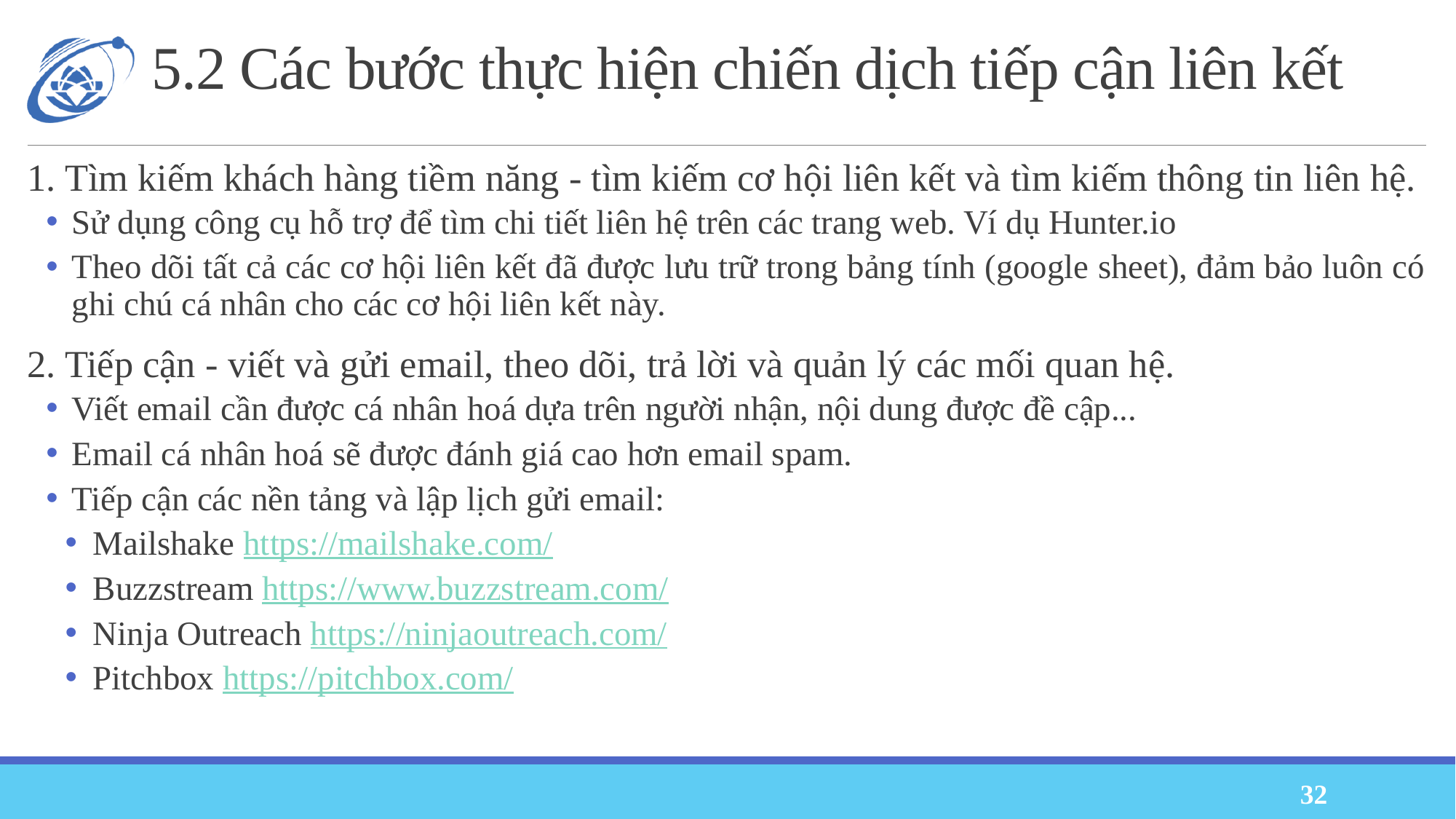

# 5.2 Các bước thực hiện chiến dịch tiếp cận liên kết
1. Tìm kiếm khách hàng tiềm năng - tìm kiếm cơ hội liên kết và tìm kiếm thông tin liên hệ.
Sử dụng công cụ hỗ trợ để tìm chi tiết liên hệ trên các trang web. Ví dụ Hunter.io
Theo dõi tất cả các cơ hội liên kết đã được lưu trữ trong bảng tính (google sheet), đảm bảo luôn có ghi chú cá nhân cho các cơ hội liên kết này.
2. Tiếp cận - viết và gửi email, theo dõi, trả lời và quản lý các mối quan hệ.
Viết email cần được cá nhân hoá dựa trên người nhận, nội dung được đề cập...
Email cá nhân hoá sẽ được đánh giá cao hơn email spam.
Tiếp cận các nền tảng và lập lịch gửi email:
Mailshake https://mailshake.com/
Buzzstream https://www.buzzstream.com/
Ninja Outreach https://ninjaoutreach.com/
Pitchbox https://pitchbox.com/
32